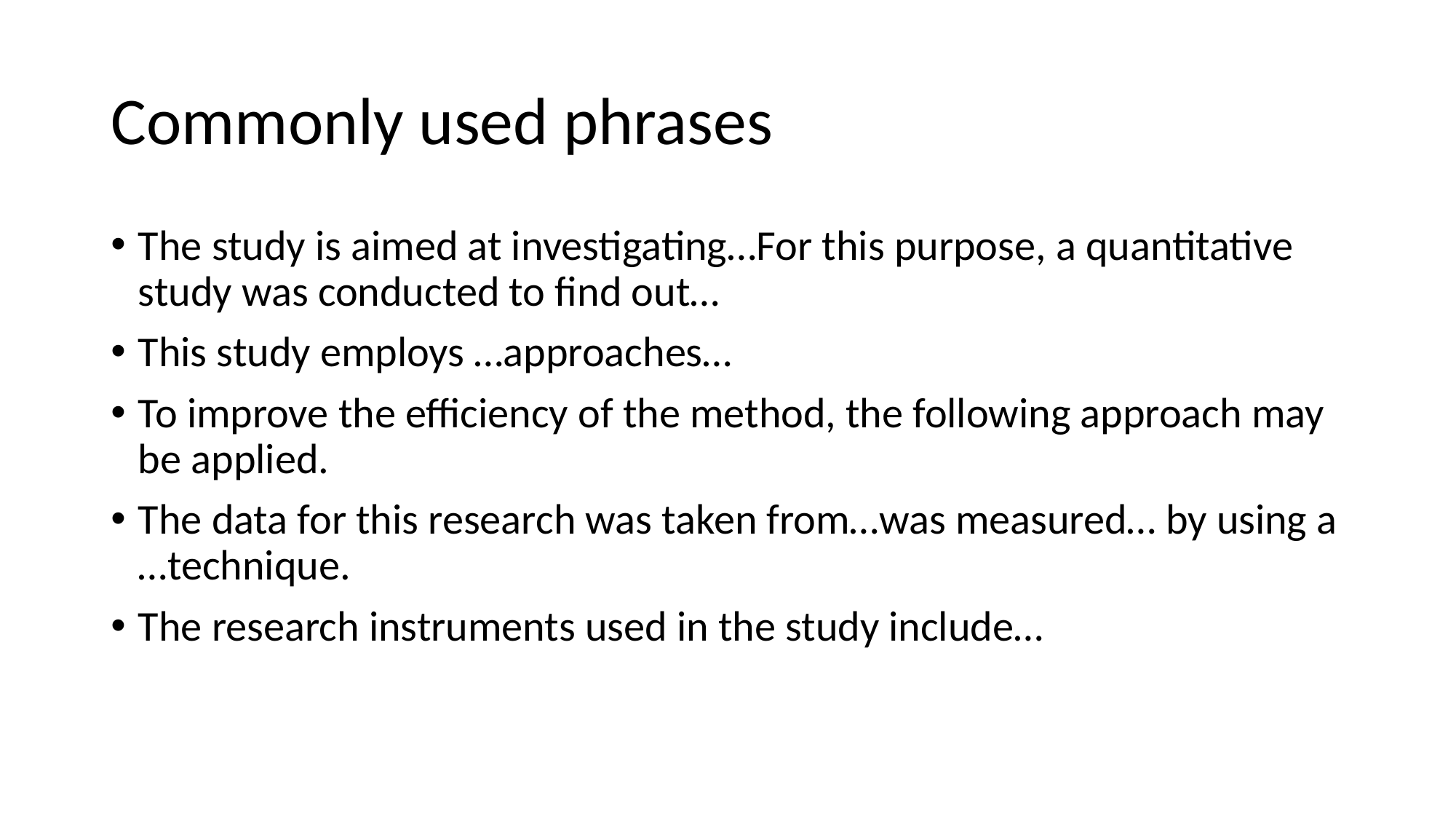

# Commonly used phrases
The study is aimed at investigating…For this purpose, a quantitative study was conducted to find out…
This study employs …approaches…
To improve the efficiency of the method, the following approach may be applied.
The data for this research was taken from…was measured… by using a …technique.
The research instruments used in the study include…